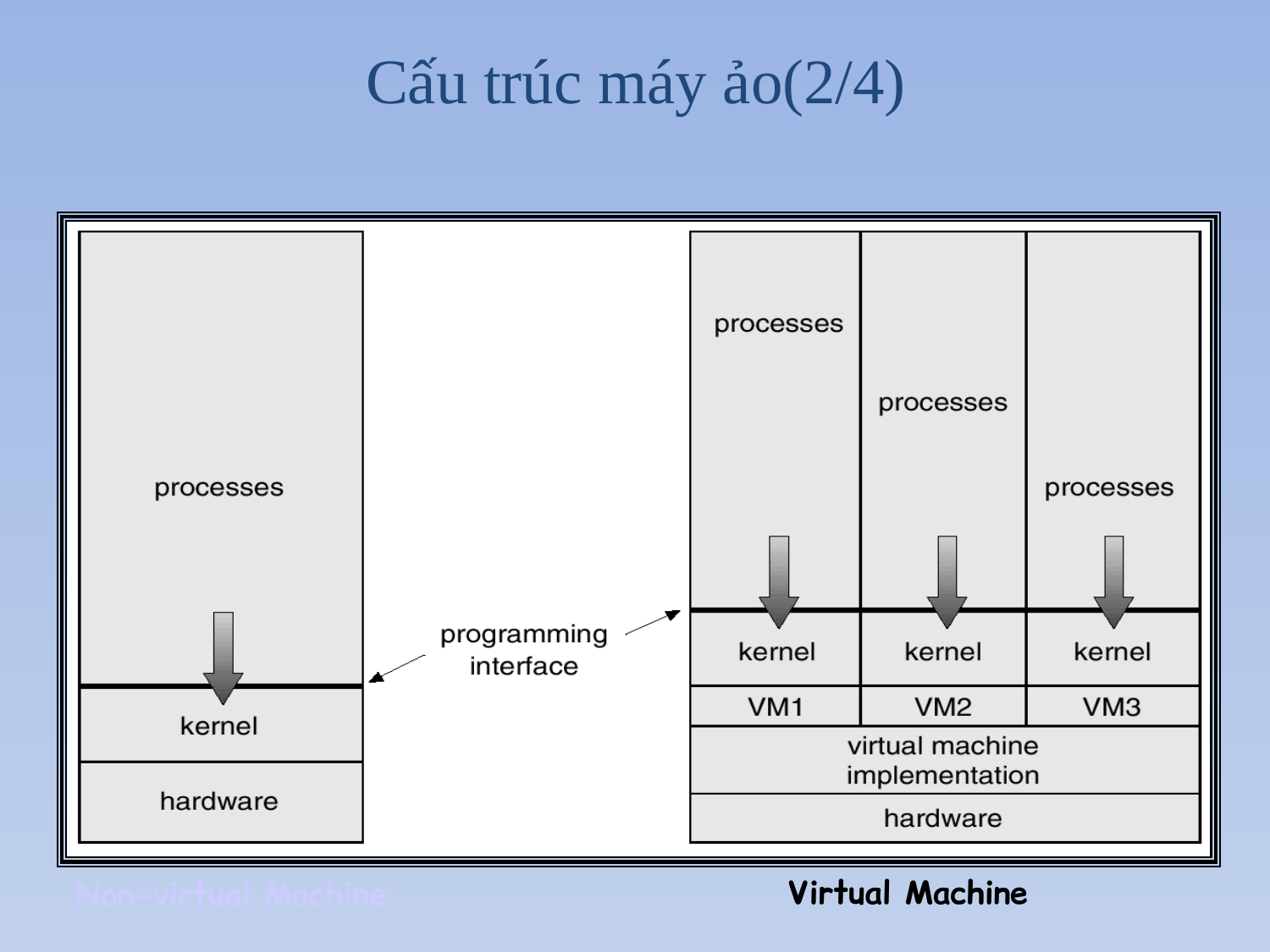

# Cấu trúc máy ảo(2/4)

Virtual Machine
Non-virtual Machine